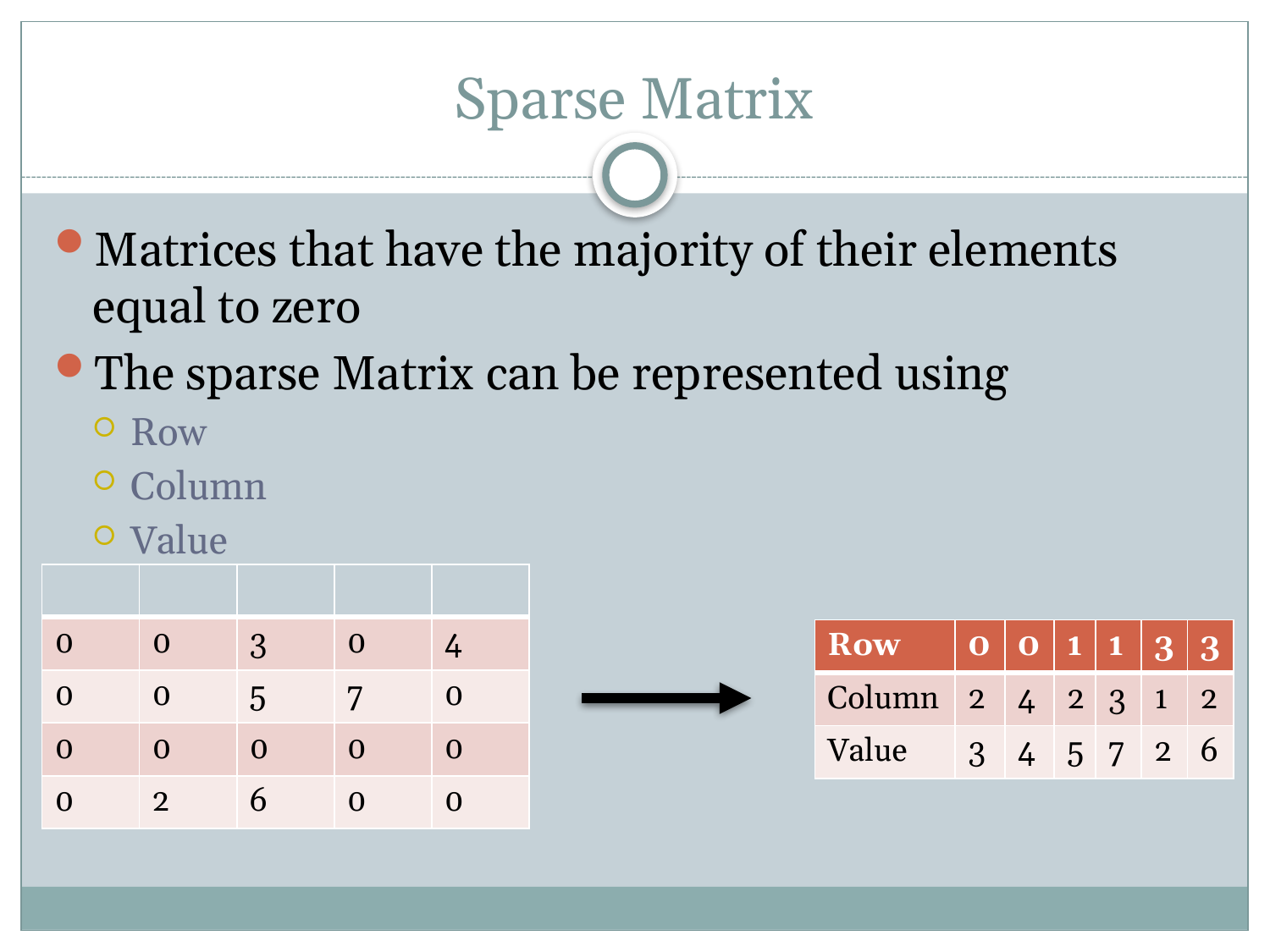

# Sparse Matrix
Matrices that have the majority of their elements equal to zero
The sparse Matrix can be represented using
Row
Column
Value

|  |  |  |  |  |
| --- | --- | --- | --- | --- |
| 0 | 0 | 3 | 0 | 4 |
| 0 | 0 | 5 | 7 | 0 |
| 0 | 0 | 0 | 0 | 0 |
| 0 | 2 | 6 | 0 | 0 |
| Row | 0 | 0 | 1 | 1 | 3 | 3 |
| --- | --- | --- | --- | --- | --- | --- |
| Column | 2 | 4 | 2 | 3 | 1 | 2 |
| Value | 3 | 4 | 5 | 7 | 2 | 6 |